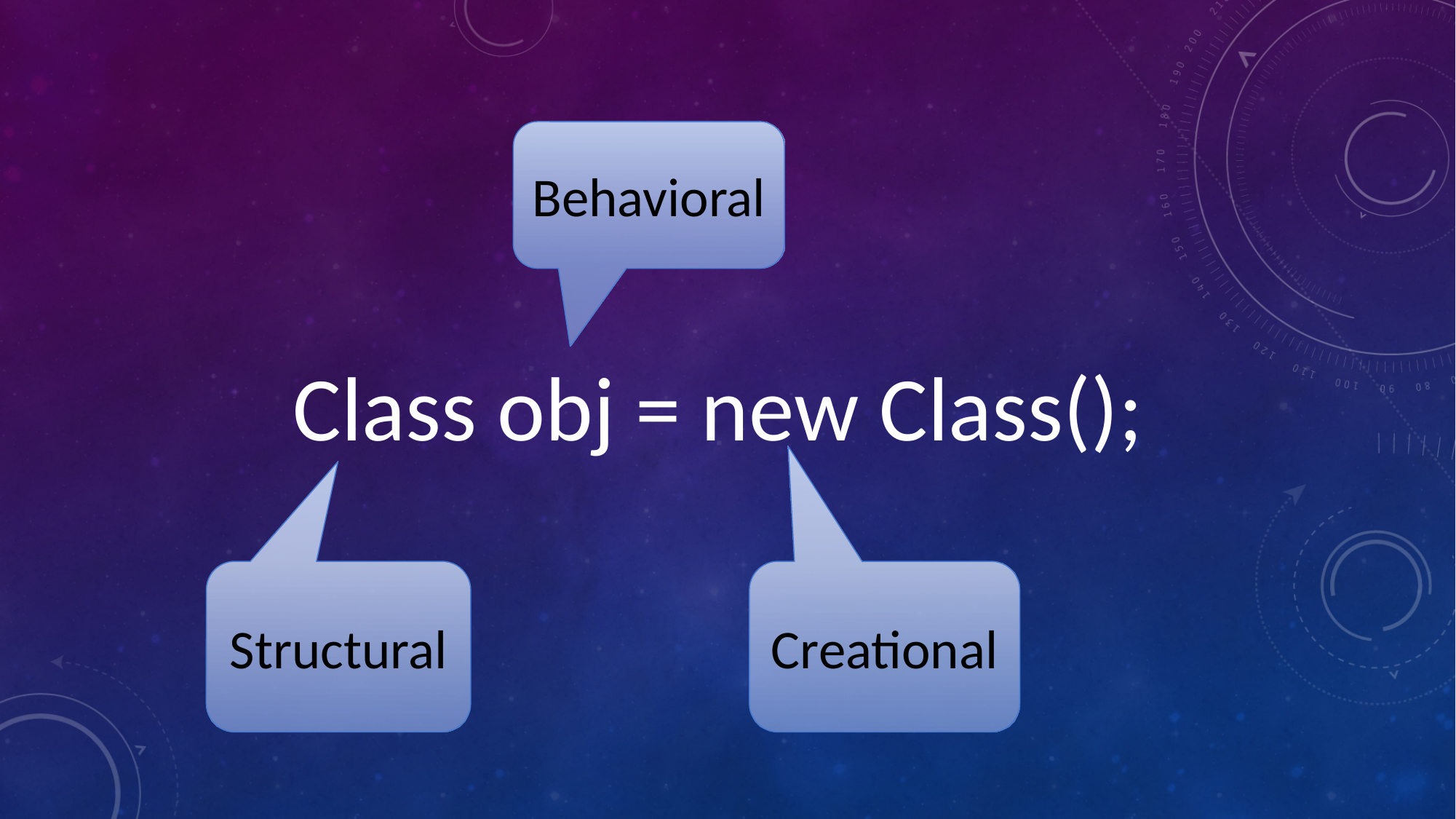

Behavioral
Class obj = new Class();
Structural
Creational